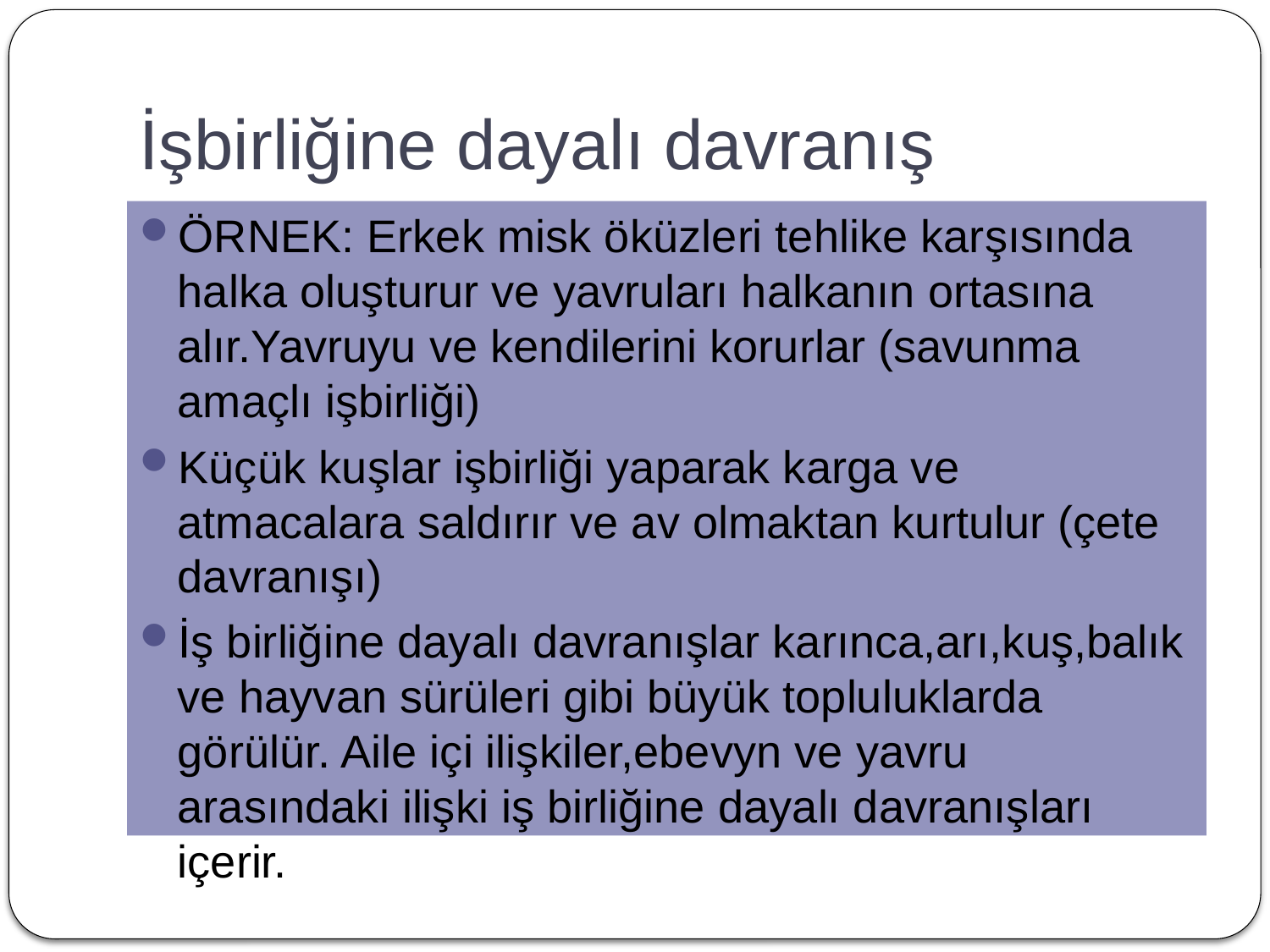

# İşbirliğine dayalı davranış
ÖRNEK: Erkek misk öküzleri tehlike karşısında halka oluşturur ve yavruları halkanın ortasına alır.Yavruyu ve kendilerini korurlar (savunma amaçlı işbirliği)
Küçük kuşlar işbirliği yaparak karga ve atmacalara saldırır ve av olmaktan kurtulur (çete davranışı)
İş birliğine dayalı davranışlar karınca,arı,kuş,balık ve hayvan sürüleri gibi büyük topluluklarda görülür. Aile içi ilişkiler,ebevyn ve yavru arasındaki ilişki iş birliğine dayalı davranışları içerir.